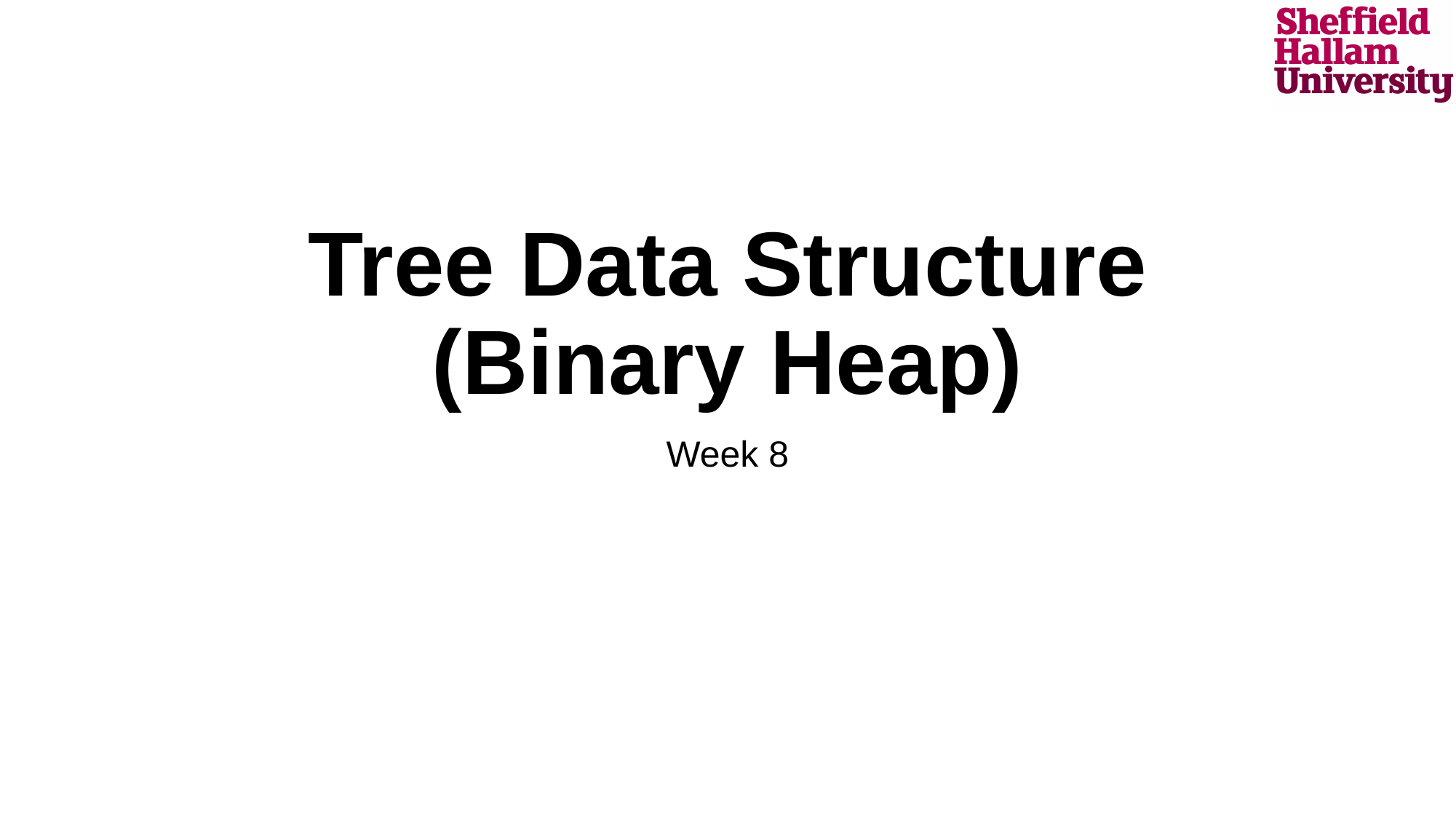

# Tree Data Structure (Binary Heap)
Week 8